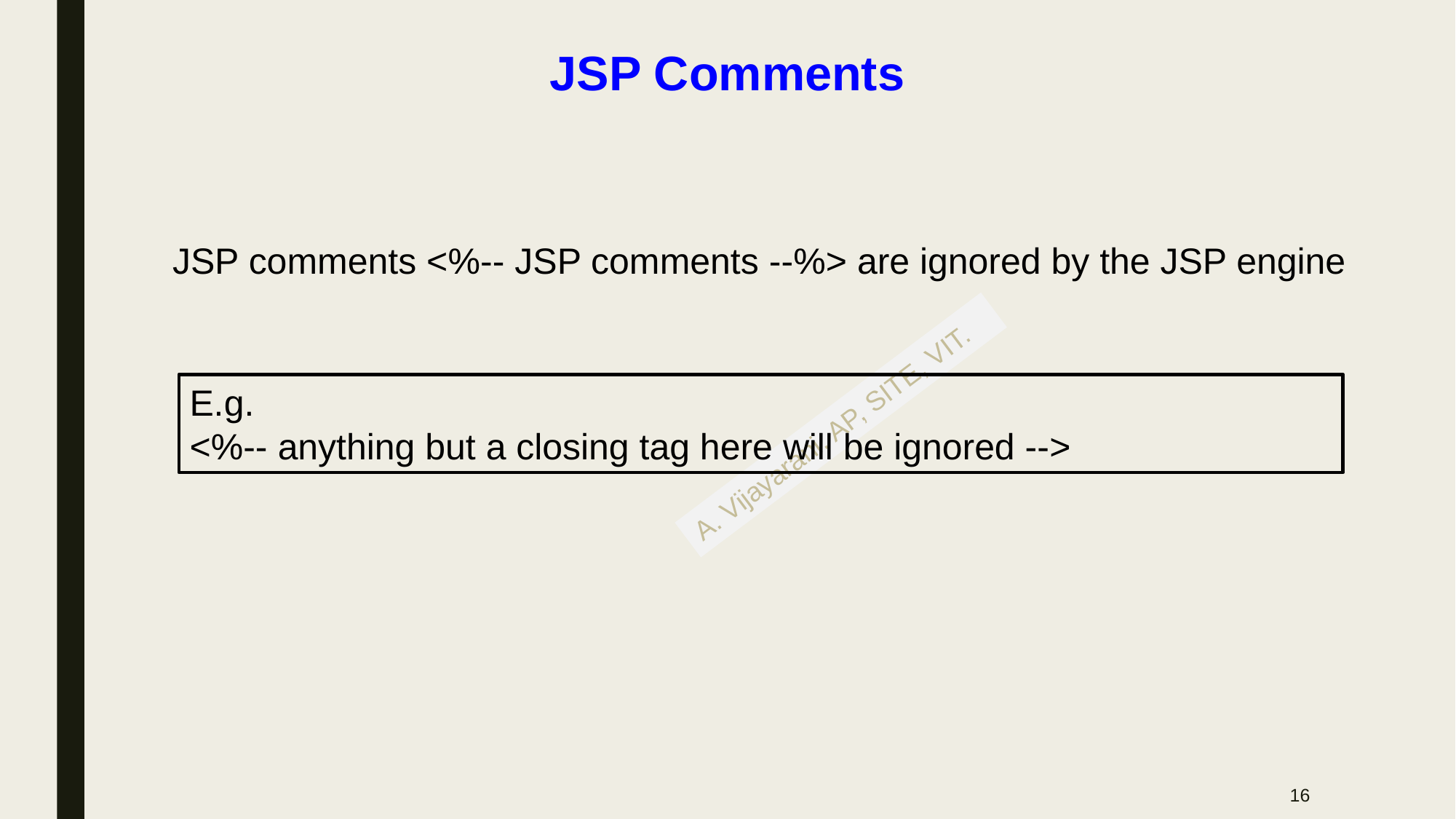

# JSP Comments
JSP comments <%-- JSP comments --%> are ignored by the JSP engine
E.g.
<%-- anything but a closing tag here will be ignored -->
16